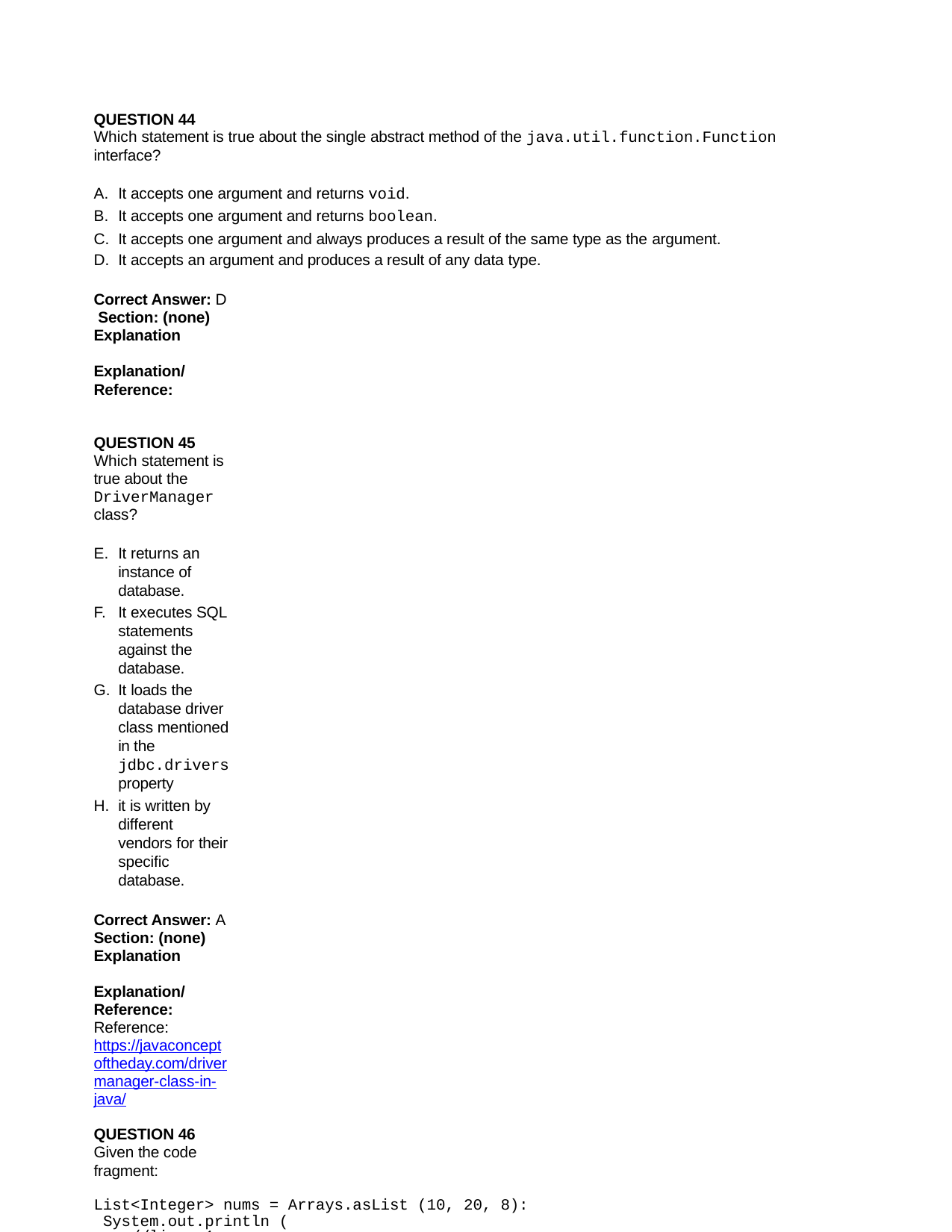

QUESTION 44
Which statement is true about the single abstract method of the java.util.function.Function
interface?

It accepts one argument and returns void.
It accepts one argument and returns boolean.
It accepts one argument and always produces a result of the same type as the argument.
It accepts an argument and produces a result of any data type.

Correct Answer: D  Section: (none)  Explanation

Explanation/Reference:

QUESTION 45
Which statement is true about the DriverManager class?

It returns an instance of database.
It executes SQL statements against the database.
It loads the database driver class mentioned in the jdbc.drivers property
it is written by different vendors for their specific database.

Correct Answer: A  Section: (none)  Explanation

Explanation/Reference:
Reference: https://javaconceptoftheday.com/drivermanager-class-in-java/

QUESTION 46
Given the code fragment:

List<Integer> nums = Arrays.asList (10, 20, 8):  System.out.println (
//line n1
);

Which code fragment must be inserted at line n1 to enable the code to print the maximum number in the
nums list?

nums.stream().max(Comparator.comparing(a -> a)).get()
nums.stream().max(Integer : : max).get()
nums.stream().max()
nums.stream().map(a -> a).max()

Correct Answer: A  Section: (none)  Explanation

Explanation/Reference:

QUESTION 47